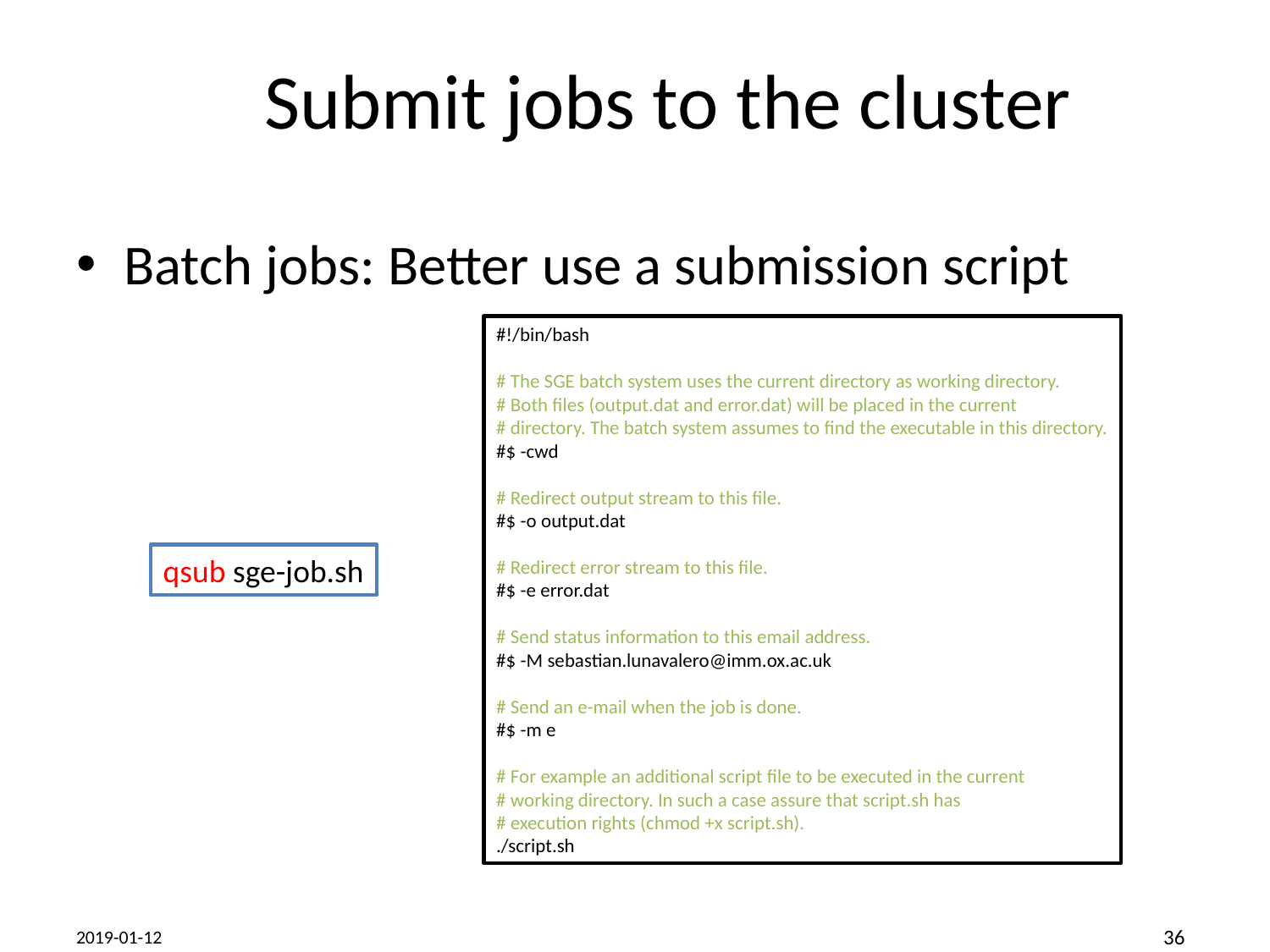

# Submit jobs to the cluster
Batch jobs: Better use a submission script

#!/bin/bash
# The SGE batch system uses the current directory as working directory.
# Both files (output.dat and error.dat) will be placed in the current
# directory. The batch system assumes to find the executable in this directory.
#$ -cwd
# Redirect output stream to this file.
#$ -o output.dat
# Redirect error stream to this file.
#$ -e error.dat
# Send status information to this email address.
#$ -M sebastian.lunavalero@imm.ox.ac.uk
# Send an e-mail when the job is done.
#$ -m e
# For example an additional script file to be executed in the current
# working directory. In such a case assure that script.sh has
# execution rights (chmod +x script.sh).
./script.sh
qsub sge-job.sh
2019-01-12
36